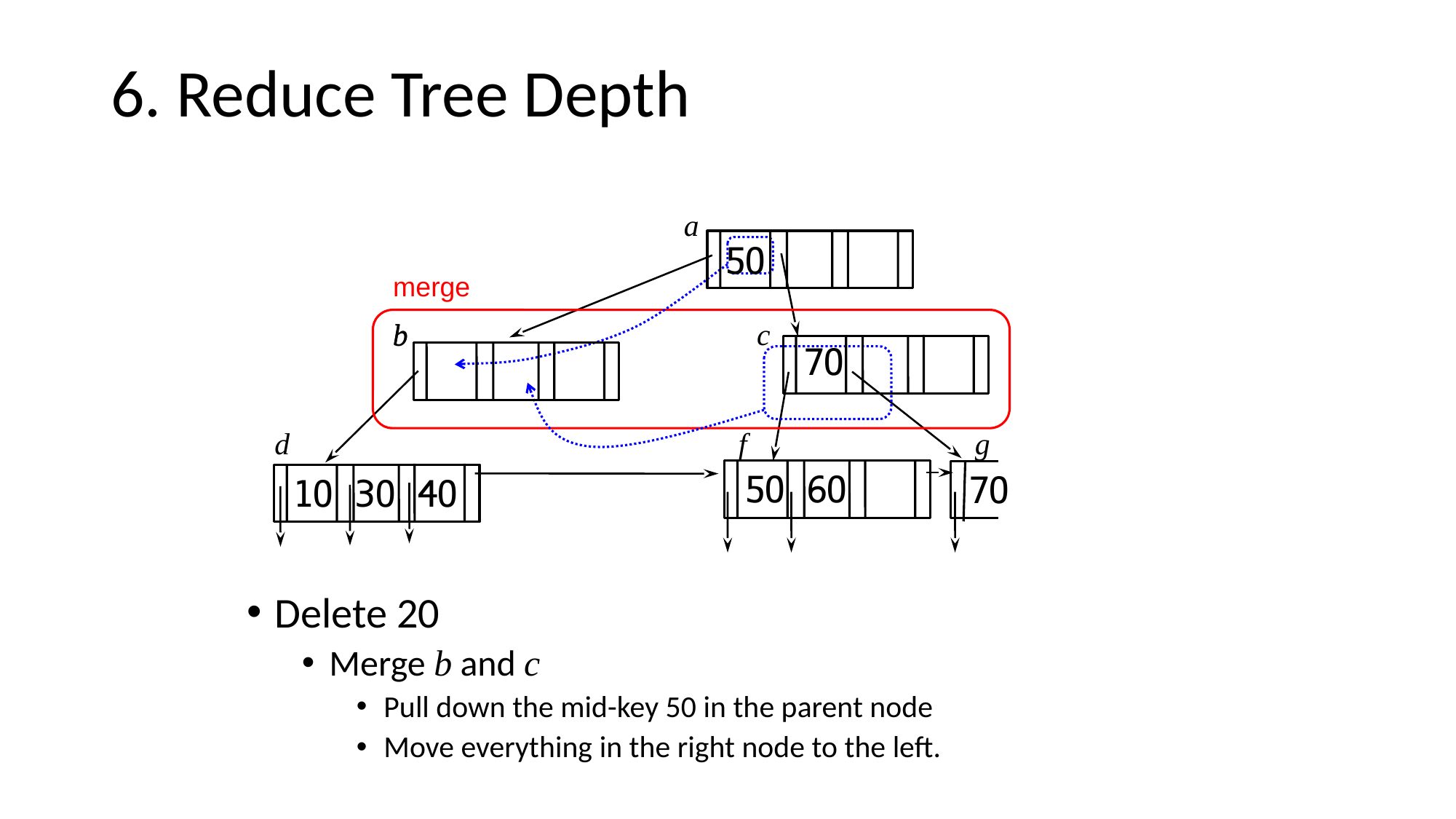

# 6. Reduce Tree Depth

a

50

merge

b
c
b
70

d
f
g

50  60

70

10  30  40

Delete 20
Merge b and c
Pull down the mid-key 50 in the parent node
Move everything in the right node to the left.